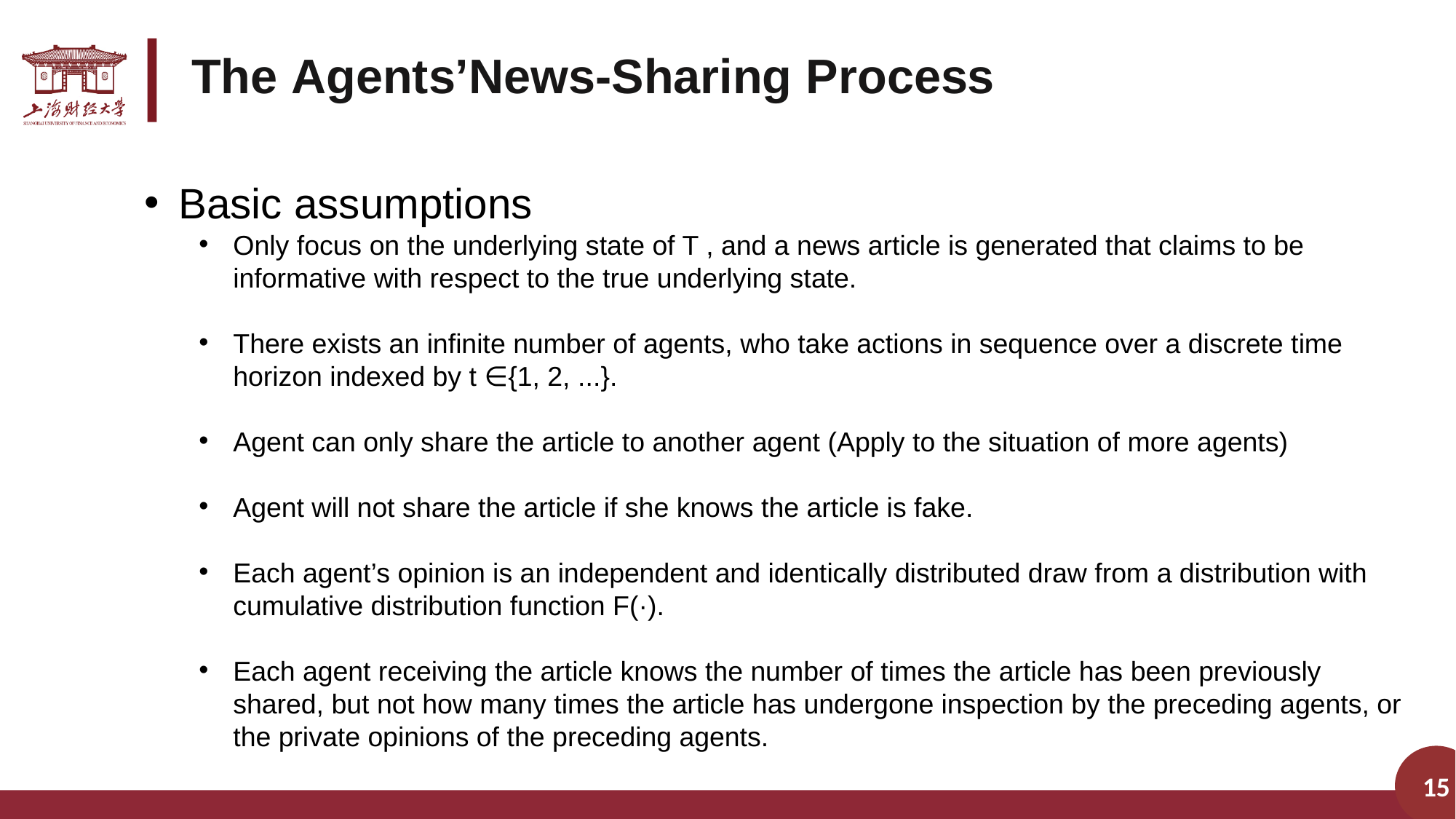

# The Agents’News-Sharing Process
Basic assumptions
Only focus on the underlying state of T , and a news article is generated that claims to be informative with respect to the true underlying state.

There exists an infinite number of agents, who take actions in sequence over a discrete time horizon indexed by t ∈{1, 2, ...}.

Agent can only share the article to another agent (Apply to the situation of more agents)

Agent will not share the article if she knows the article is fake.

Each agent’s opinion is an independent and identically distributed draw from a distribution with cumulative distribution function F(·).

Each agent receiving the article knows the number of times the article has been previously shared, but not how many times the article has undergone inspection by the preceding agents, or the private opinions of the preceding agents.